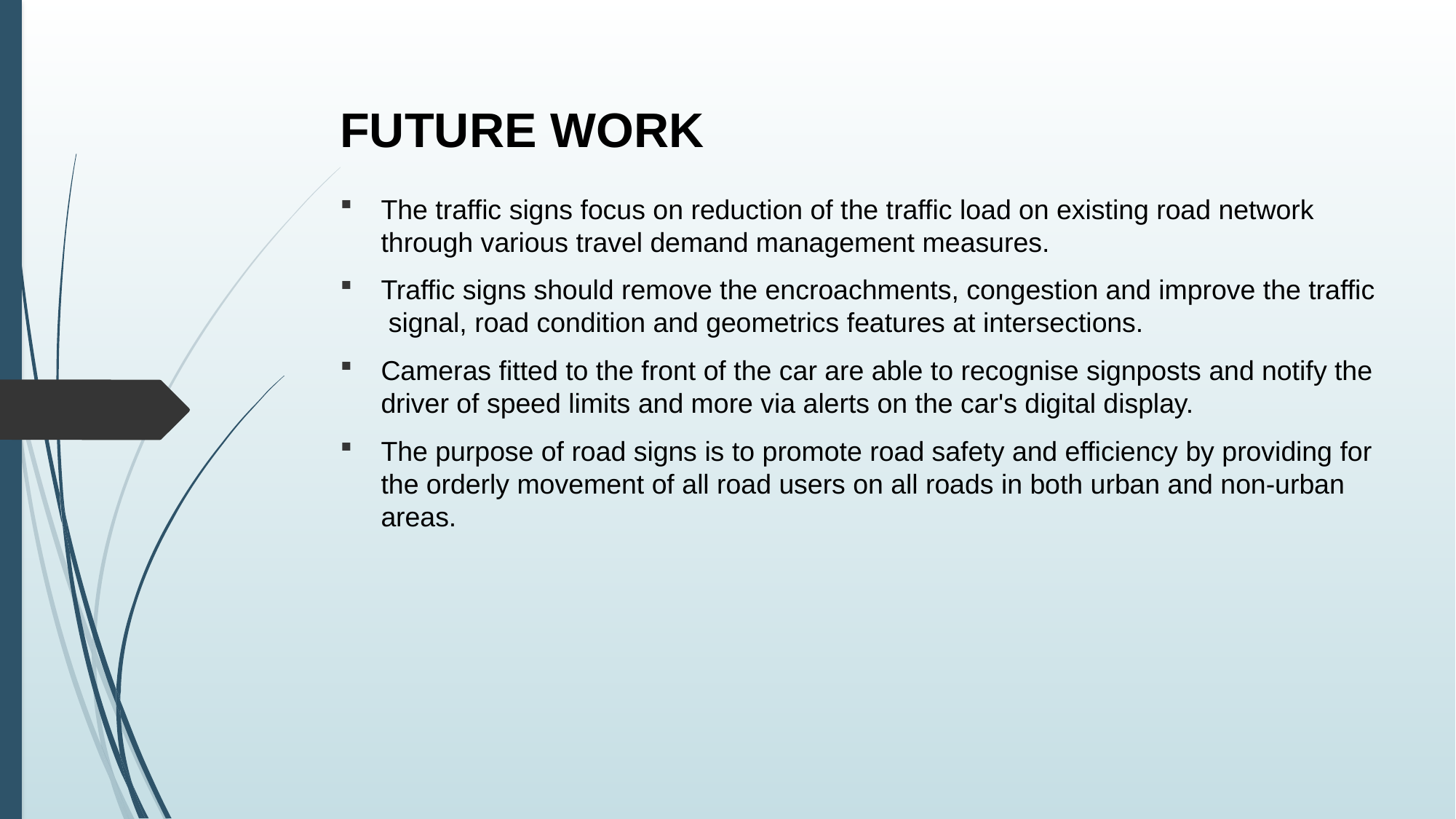

# FUTURE WORK
The traffic signs focus on reduction of the traffic load on existing road network through various travel demand management measures.
Traffic signs should remove the encroachments, congestion and improve the traffic  signal, road condition and geometrics features at intersections.
Cameras fitted to the front of the car are able to recognise signposts and notify the driver of speed limits and more via alerts on the car's digital display.
The purpose of road signs is to promote road safety and efficiency by providing for the orderly movement of all road users on all roads in both urban and non-urban areas.